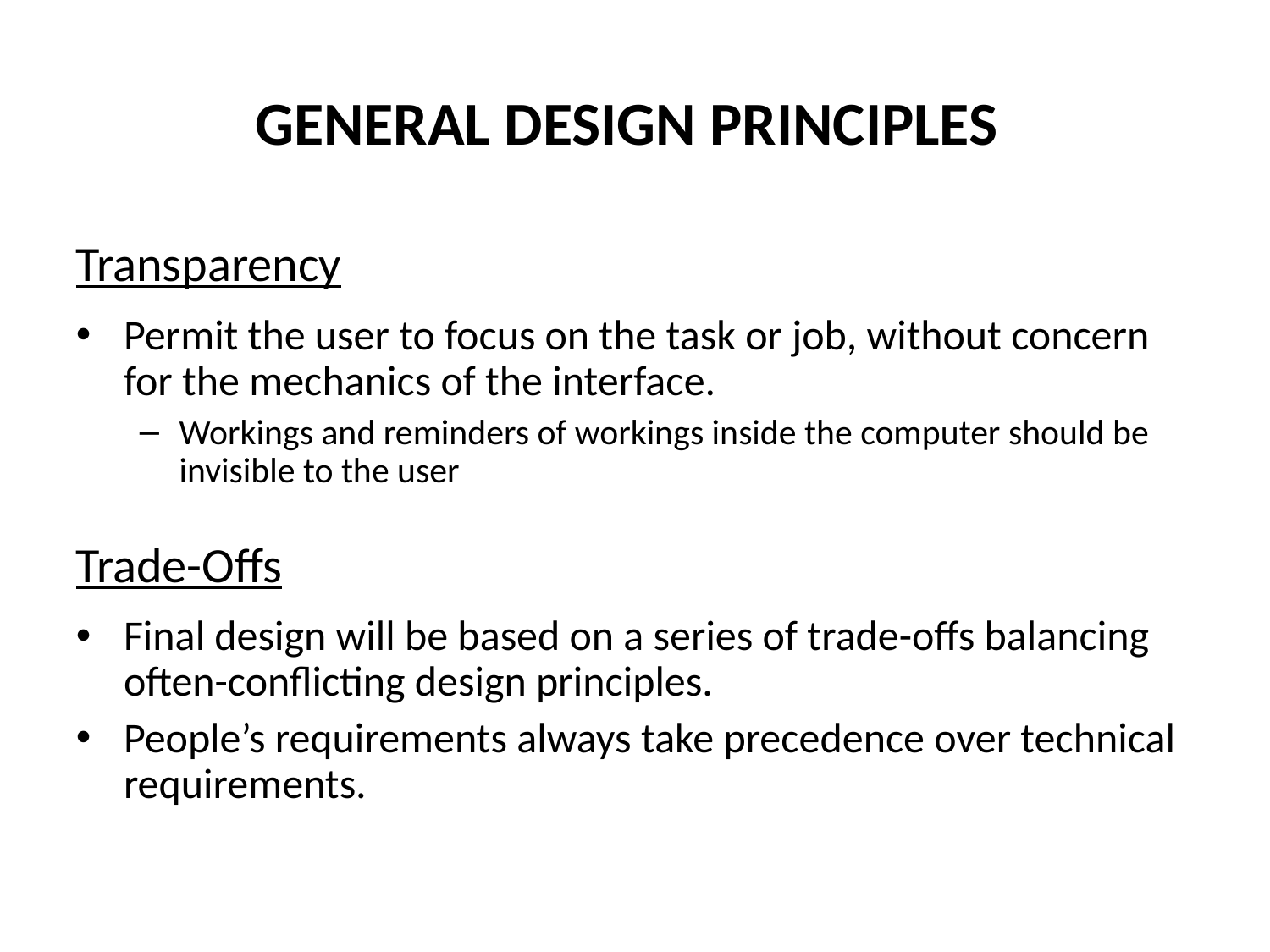

# GENERAL DESIGN PRINCIPLES
Transparency
Permit the user to focus on the task or job, without concern for the mechanics of the interface.
Workings and reminders of workings inside the computer should be invisible to the user

Trade-Offs
Final design will be based on a series of trade-offs balancing often-conflicting design principles.
People’s requirements always take precedence over technical requirements.